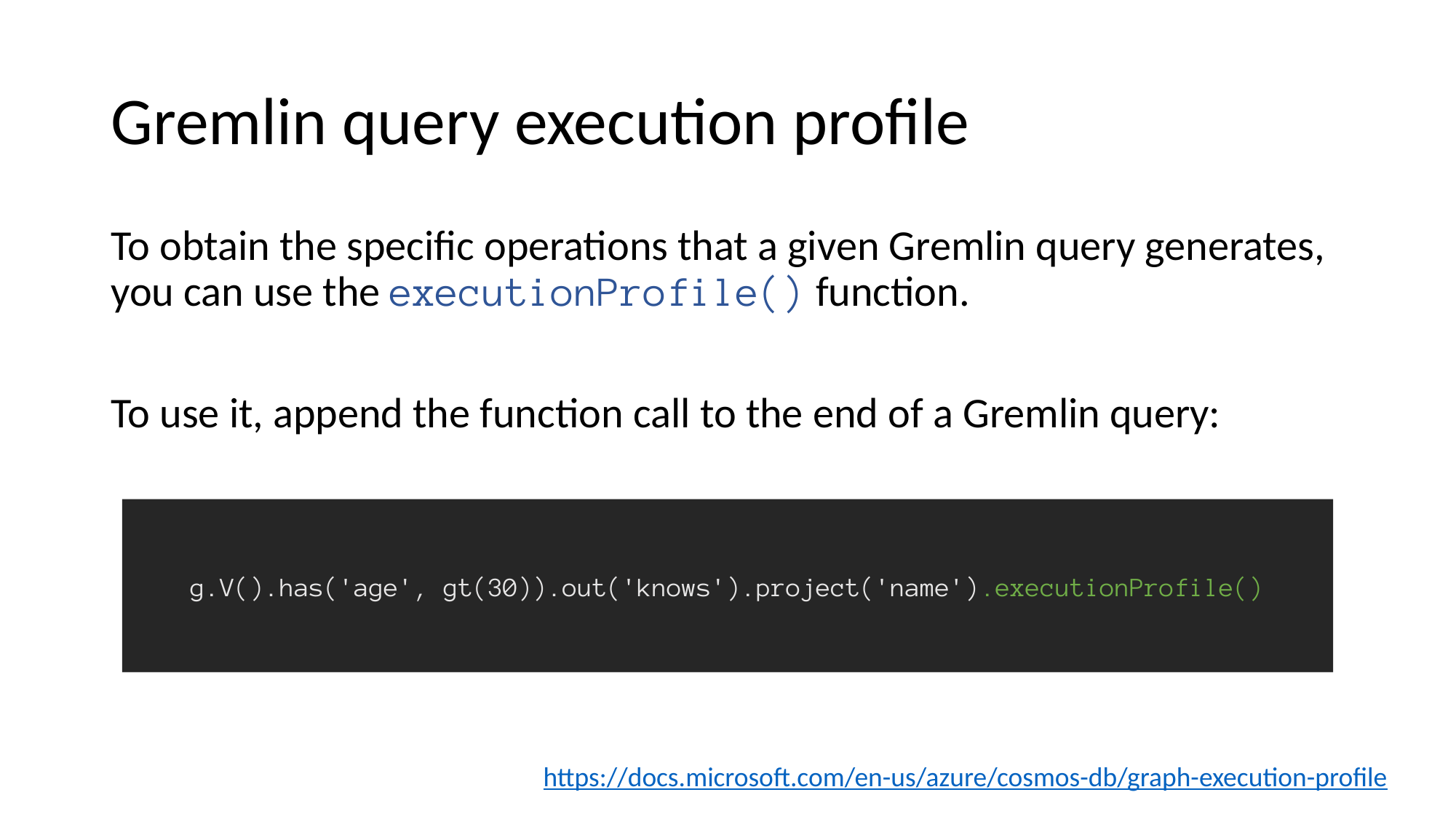

# Gremlin query execution profile
To obtain the specific operations that a given Gremlin query generates, you can use the executionProfile() function.

To use it, append the function call to the end of a Gremlin query:

g.V().has('age', gt(30)).out('knows').project('name').executionProfile()
https://docs.microsoft.com/en-us/azure/cosmos-db/graph-execution-profile